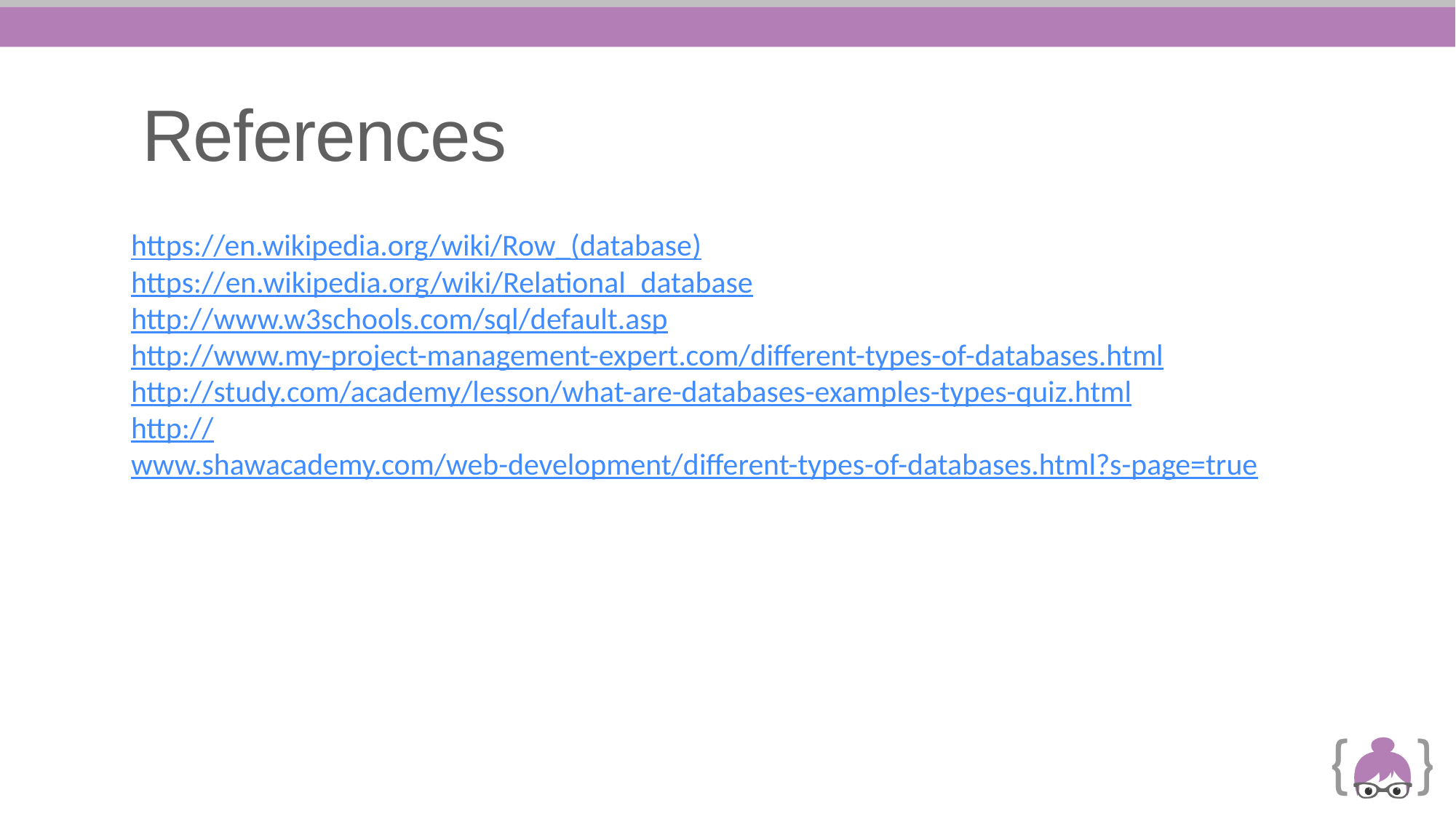

# References
https://en.wikipedia.org/wiki/Row_(database)
https://en.wikipedia.org/wiki/Relational_database
http://www.w3schools.com/sql/default.asp
http://www.my-project-management-expert.com/different-types-of-databases.html
http://study.com/academy/lesson/what-are-databases-examples-types-quiz.html
http://www.shawacademy.com/web-development/different-types-of-databases.html?s-page=true